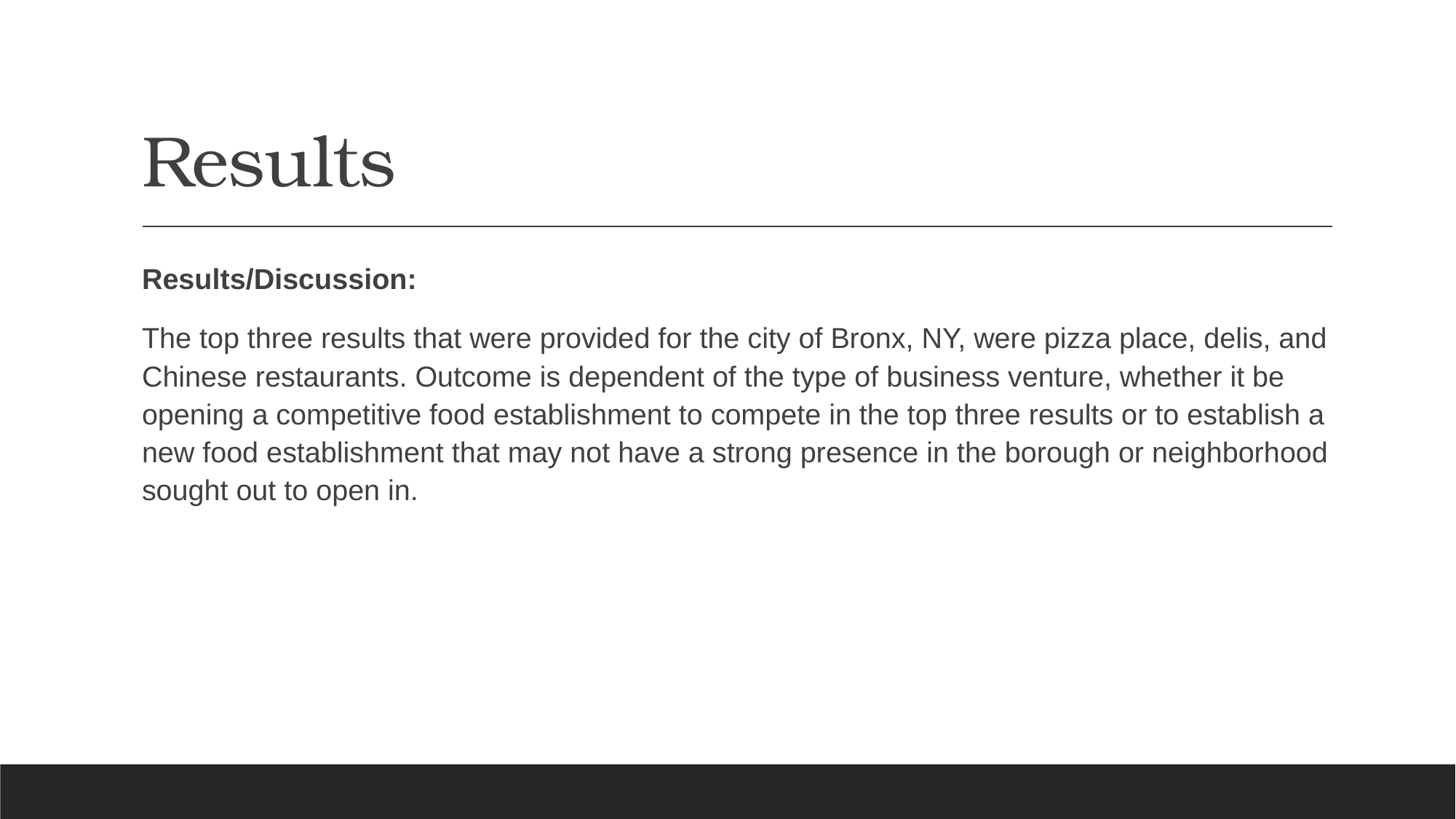

# Results
Results/Discussion:
The top three results that were provided for the city of Bronx, NY, were pizza place, delis, and Chinese restaurants. Outcome is dependent of the type of business venture, whether it be opening a competitive food establishment to compete in the top three results or to establish a new food establishment that may not have a strong presence in the borough or neighborhood sought out to open in.